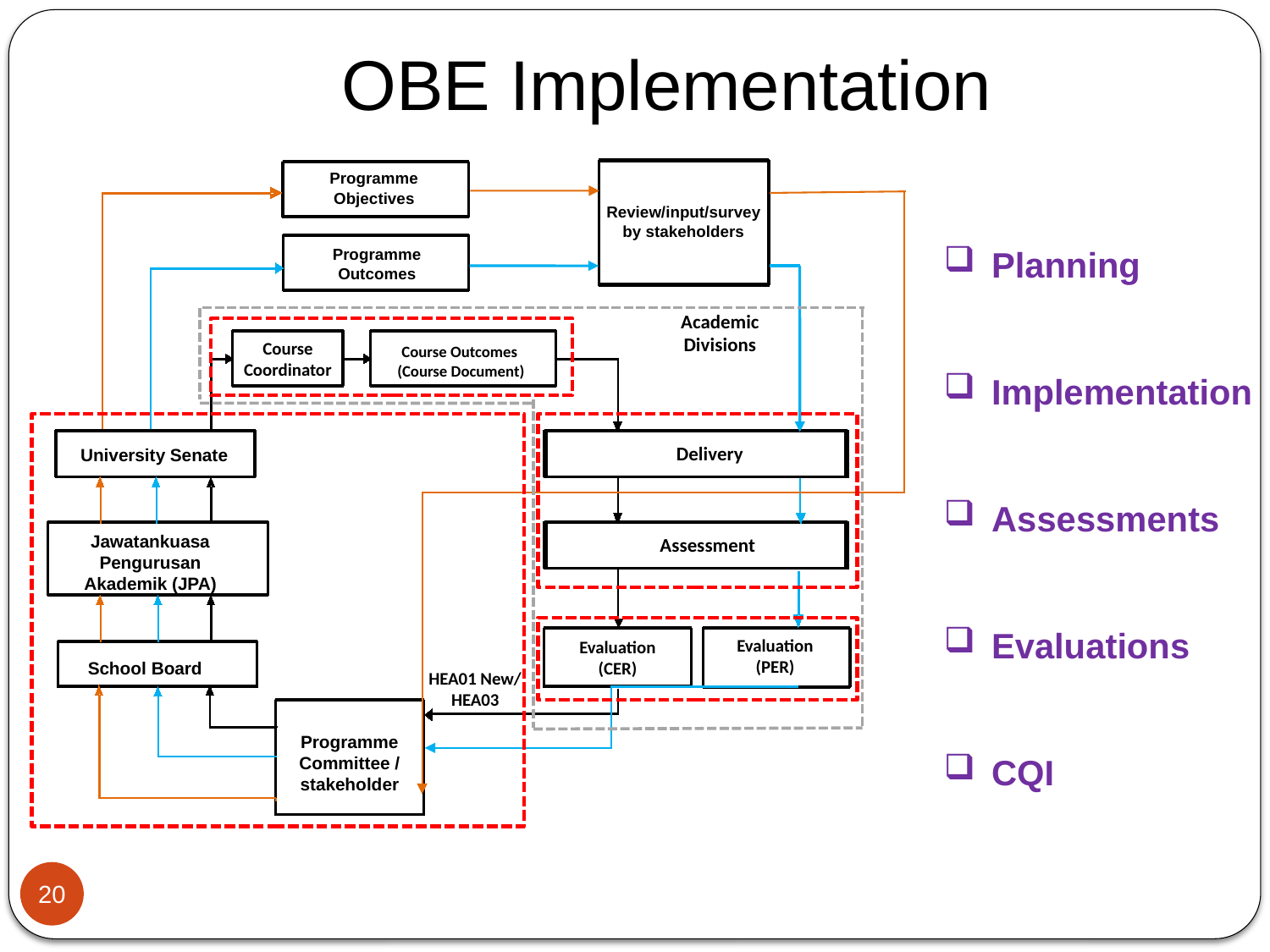

# OBE Implementation

Review/input/survey by stakeholders

Programme

Objectives

Programme Outcomes

Academic Divisions

Course Coordinator
Course Outcomes

(Course Document)

Delivery
University Senate

Jawatankuasa Pengurusan Akademik (JPA)
Assessment

Evaluation (PER)
Evaluation (CER)

School Board
HEA01 New/

HEA03

Programme Committee / stakeholder
Planning

Implementation

Assessments

Evaluations

CQI

20